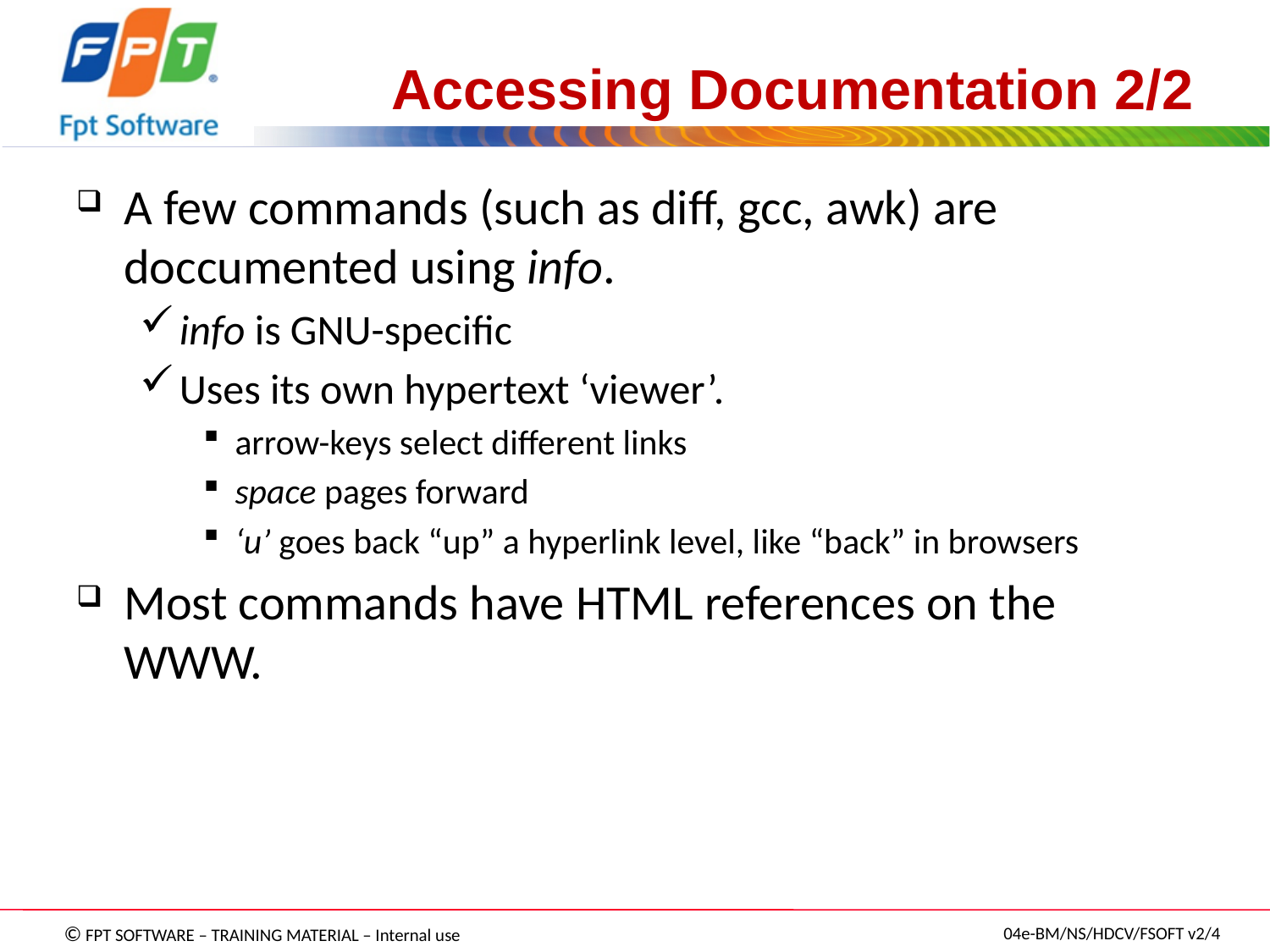

# Accessing Documentation 2/2
A few commands (such as diff, gcc, awk) are doccumented using info.
info is GNU-specific
Uses its own hypertext ‘viewer’.
arrow-keys select different links
space pages forward
‘u’ goes back “up” a hyperlink level, like “back” in browsers
Most commands have HTML references on the WWW.